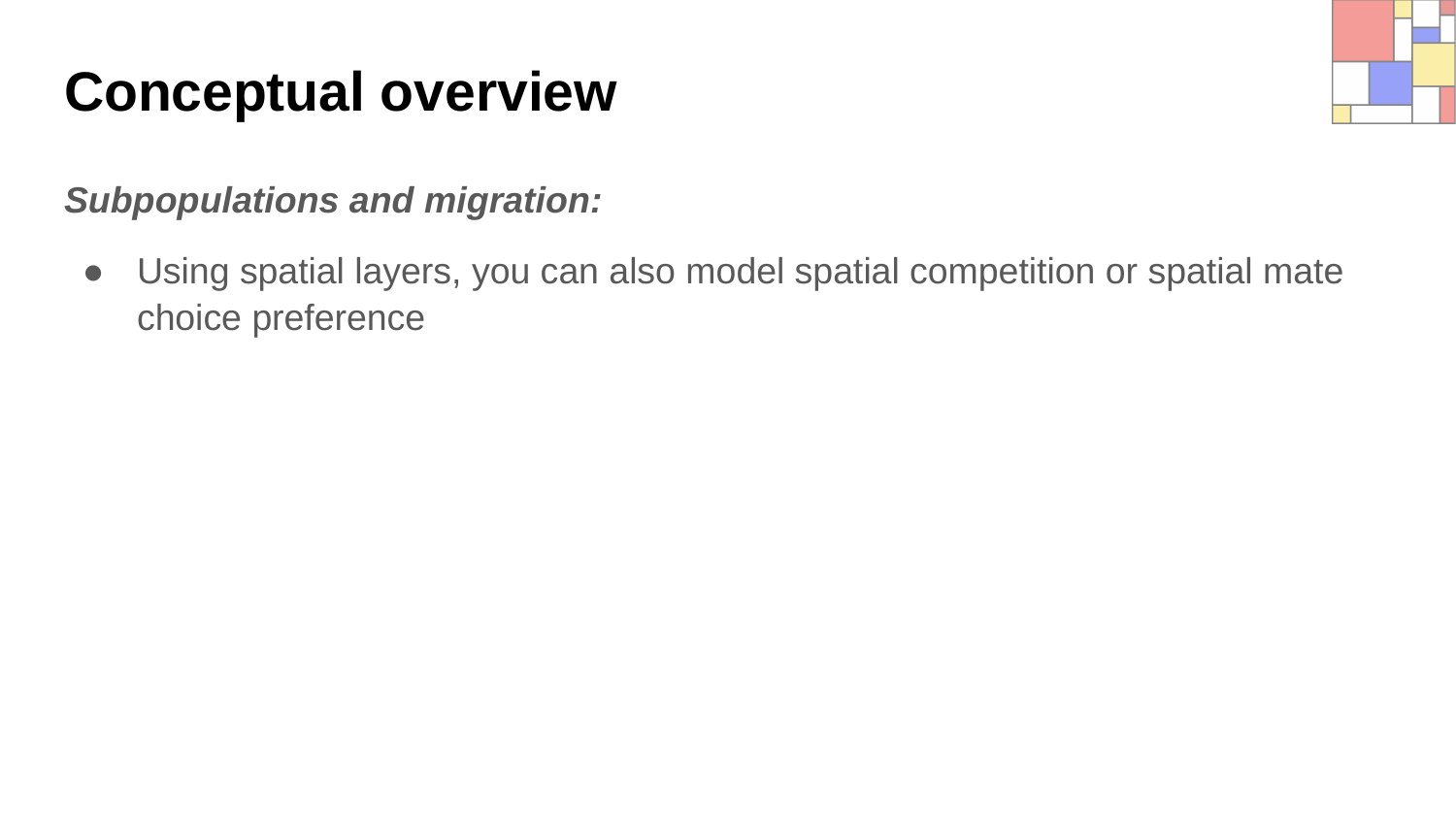

# Conceptual overview
Subpopulations and migration:
Using spatial layers, you can also model spatial competition or spatial mate choice preference